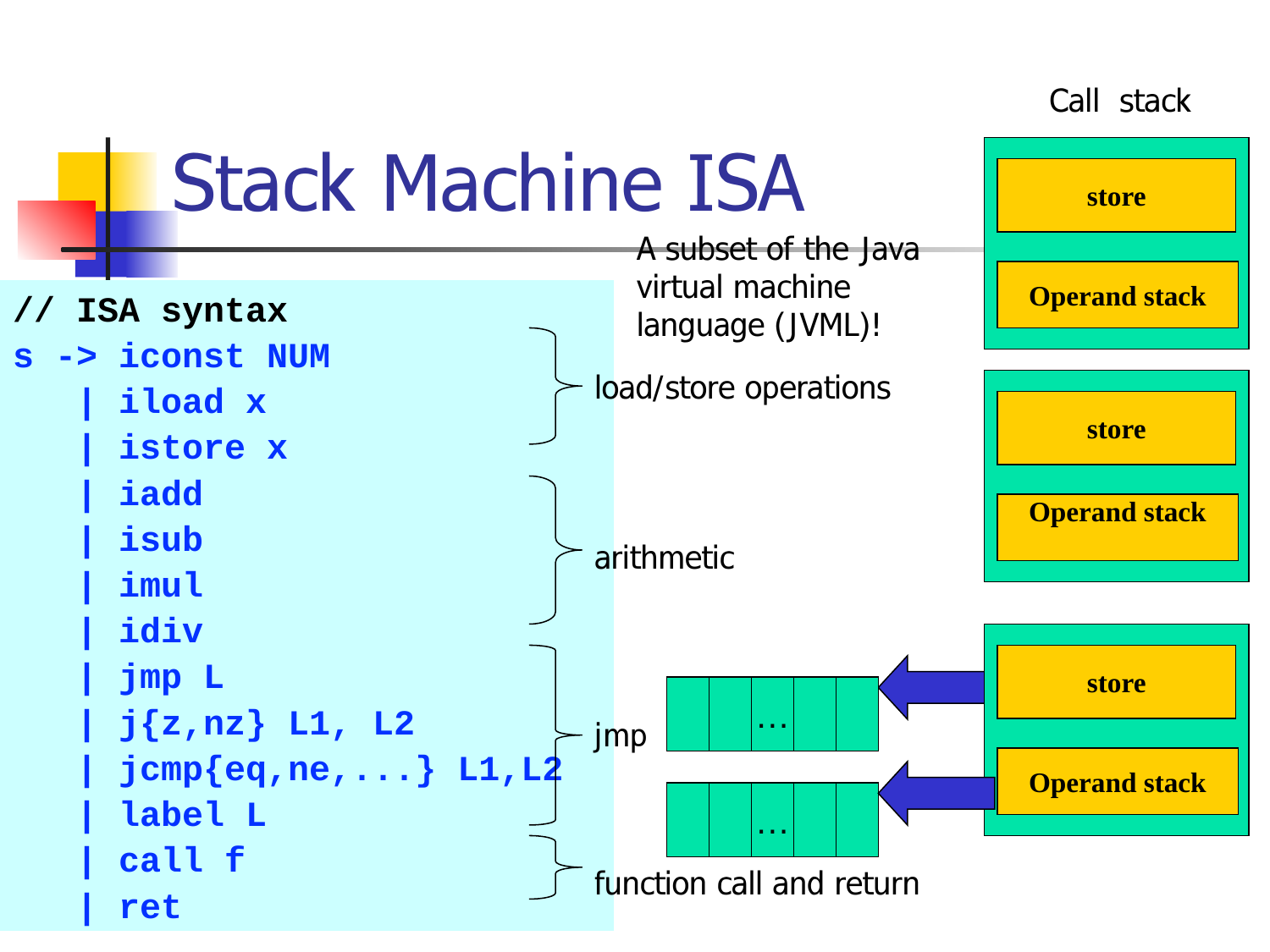

# Stack Machine ISA
Call  stack

store
A subset of the Java virtual machine language (JVML)!
Operand stack
// ISA syntax
s -> iconst NUM
   | iload x
   | istore x
   | iadd
   | isub
   | imul
   | idiv
   | jmp L
   | j{z,nz} L1, L2
   | jcmp{eq,ne,...} L1,L2
   | label L
   | call f
   | ret

load/store operations

store

Operand stack

arithmetic

store

…

jmp
Operand stack

…

function call and return